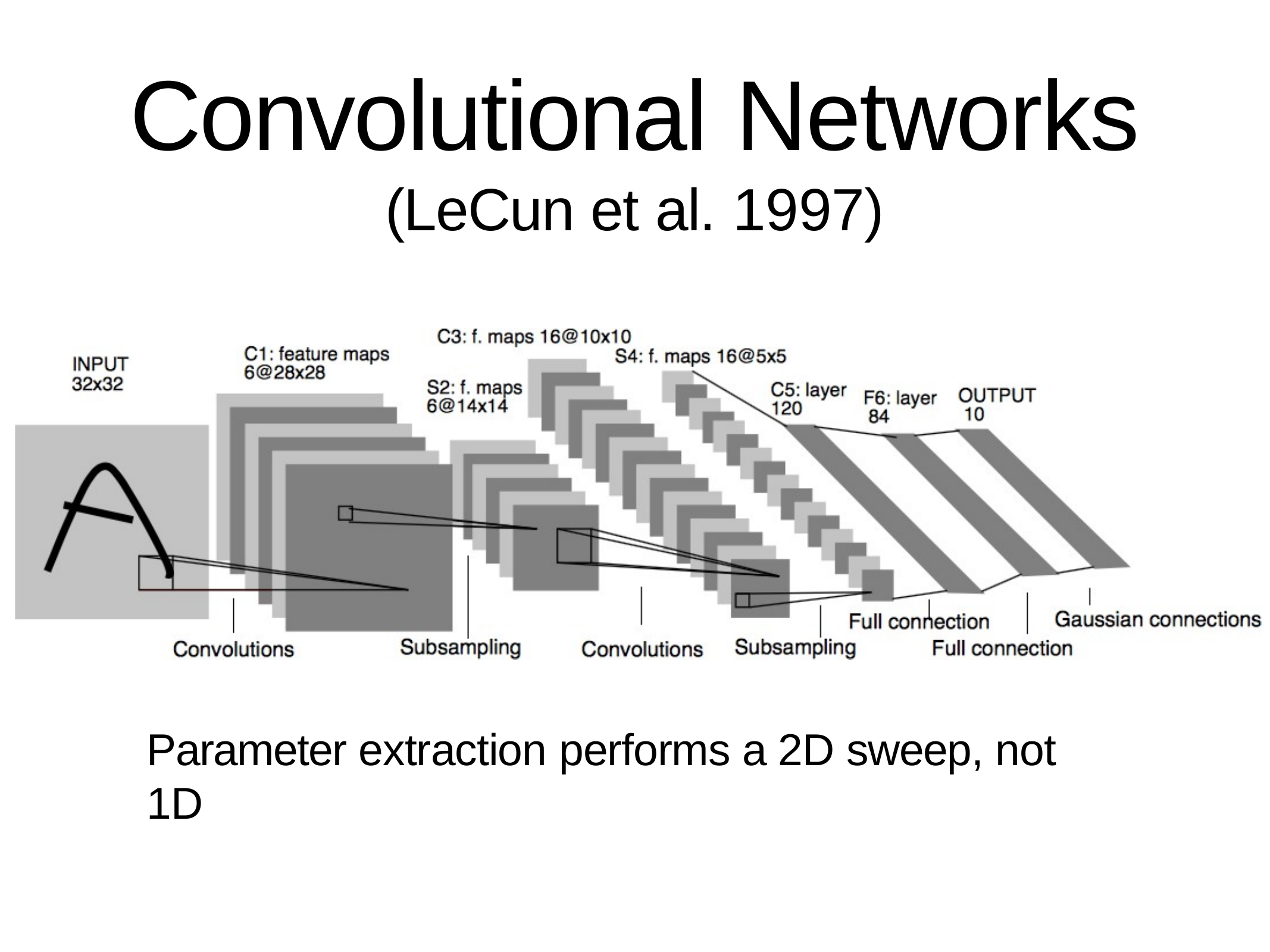

# Convolutional Networks
(LeCun et al. 1997)

Parameter extraction performs a 2D sweep, not 1D